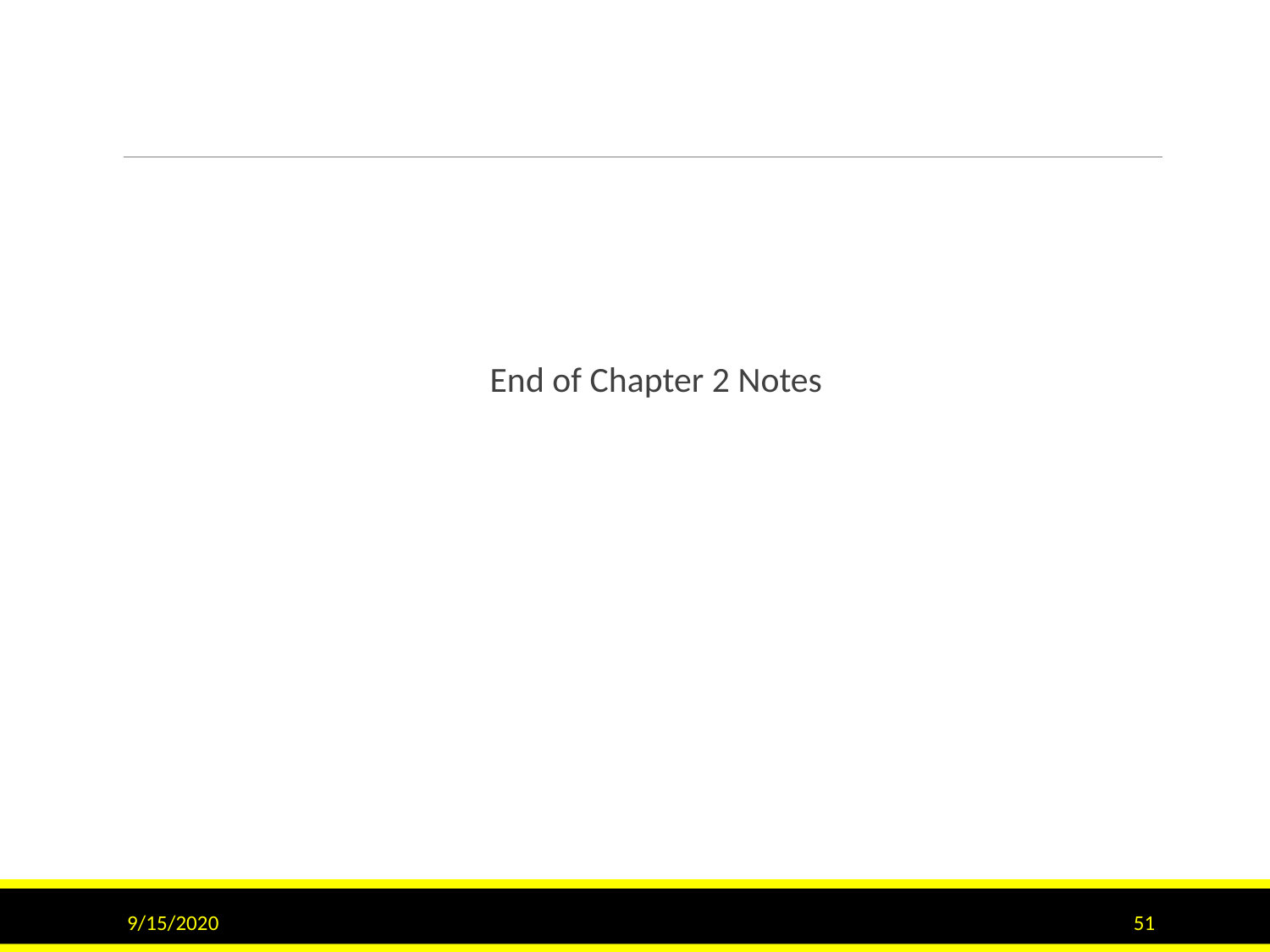

End of Chapter 2 Notes
9/15/2020
51